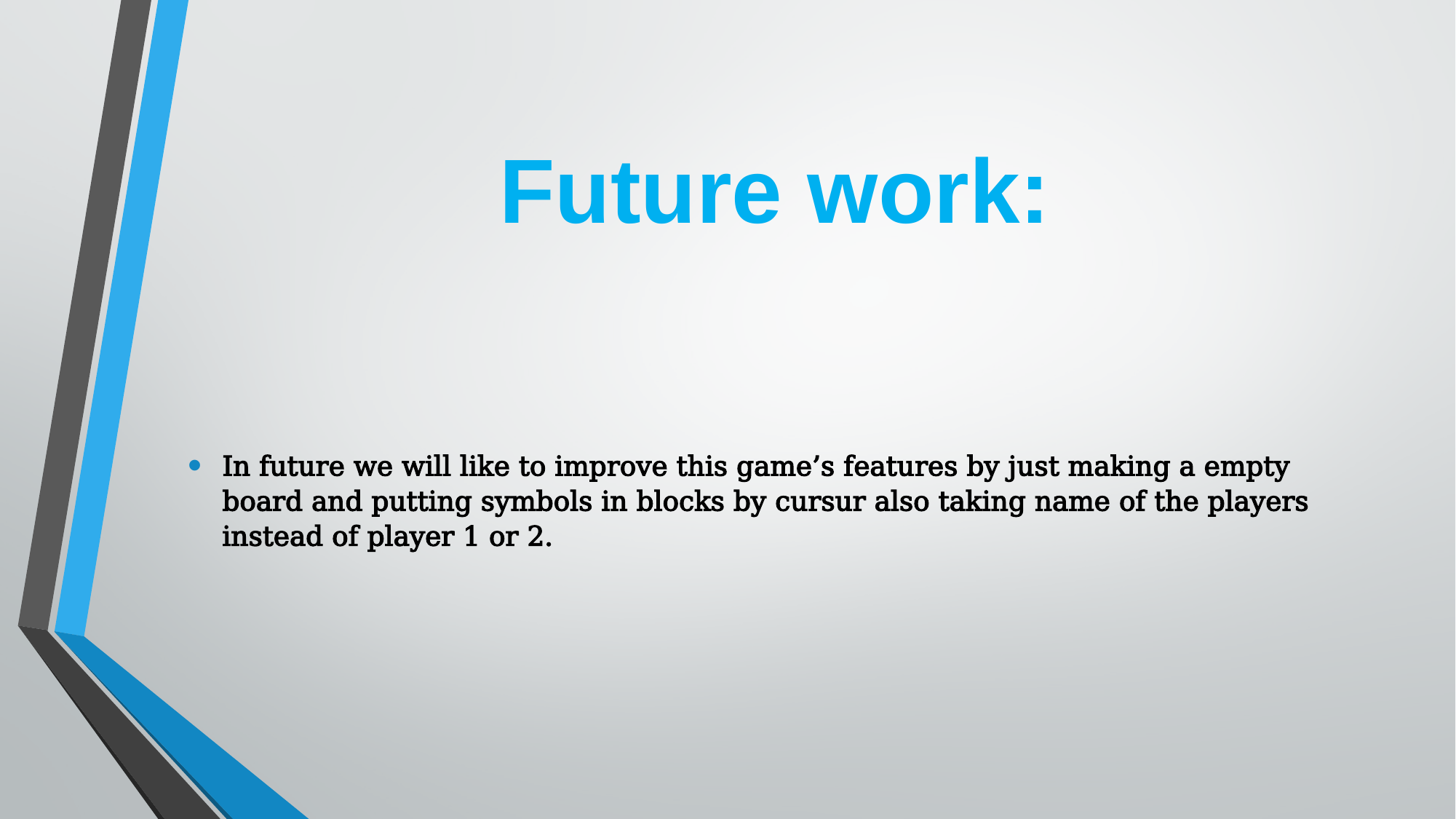

# Future work:

In future we will like to improve this game’s features by just making a empty board and putting symbols in blocks by cursur also taking name of the players instead of player 1 or 2.